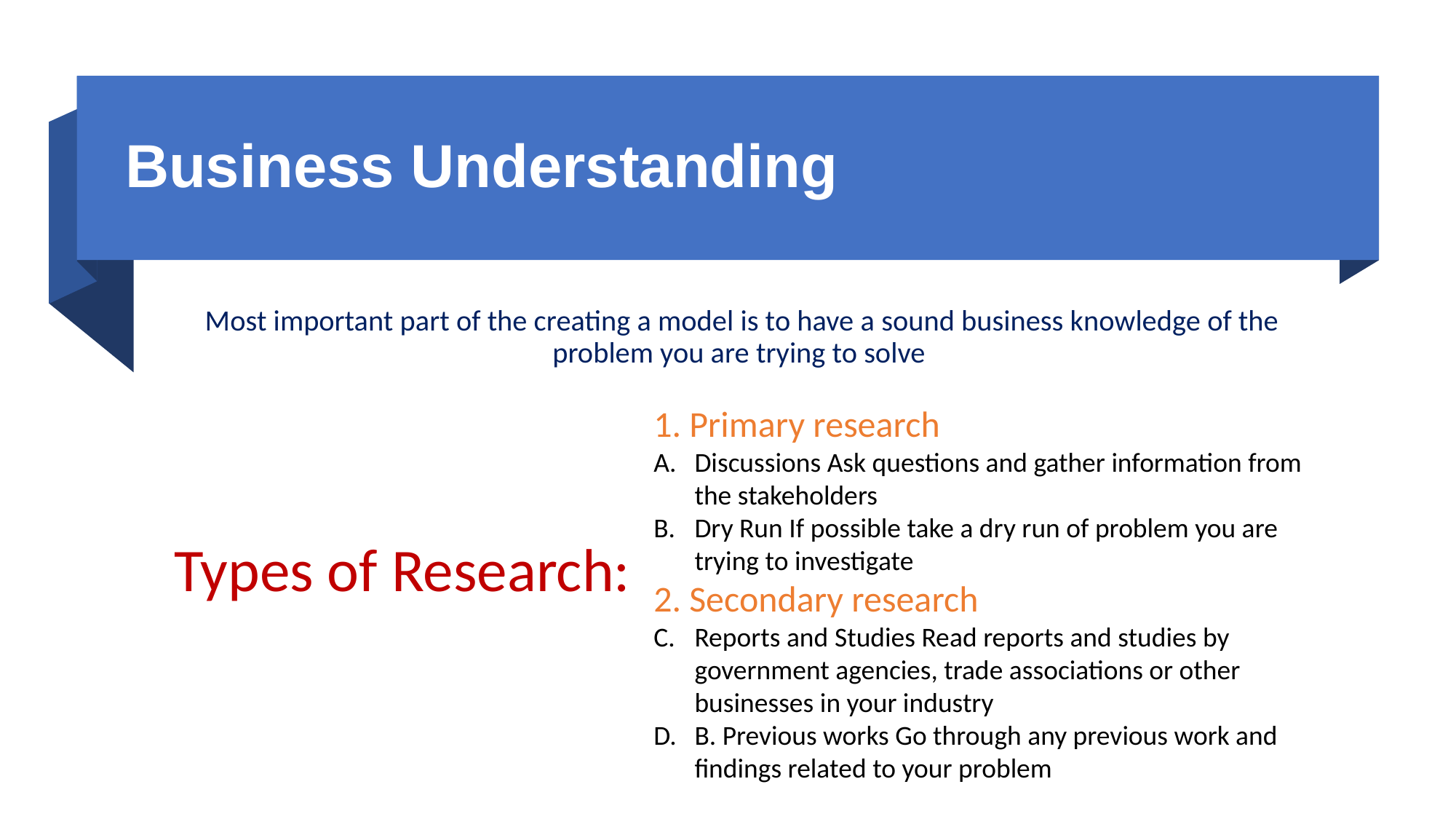

# Business Understanding

Most important part of the creating a model is to have a sound business knowledge of the problem you are trying to solve
1. Primary research
Discussions Ask questions and gather information from the stakeholders
Dry Run If possible take a dry run of problem you are trying to investigate
2. Secondary research
Reports and Studies Read reports and studies by government agencies, trade associations or other businesses in your industry
B. Previous works Go through any previous work and findings related to your problem
Types of Research: